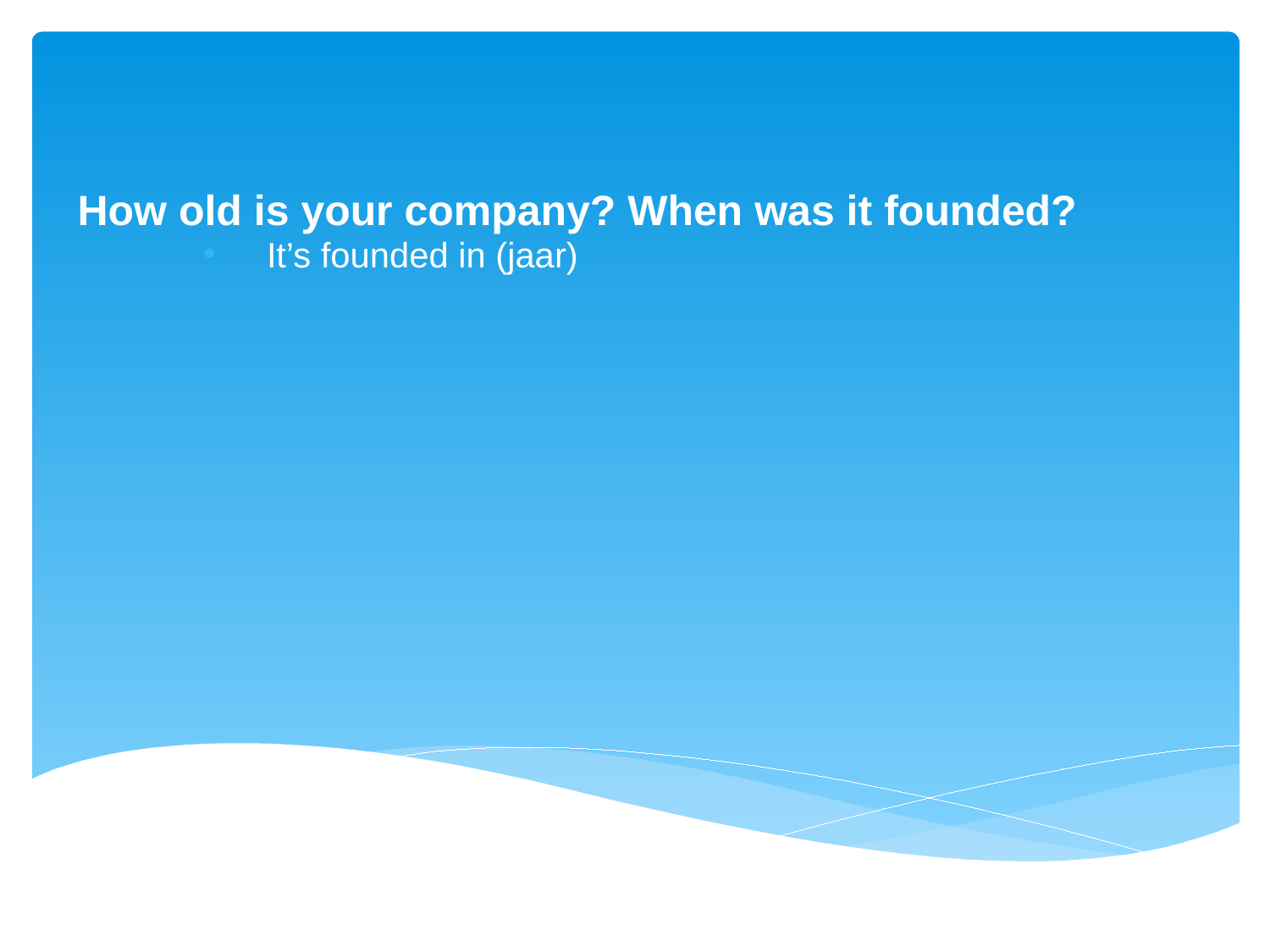

# How old is your company? When was it founded?
It’s founded in (jaar)